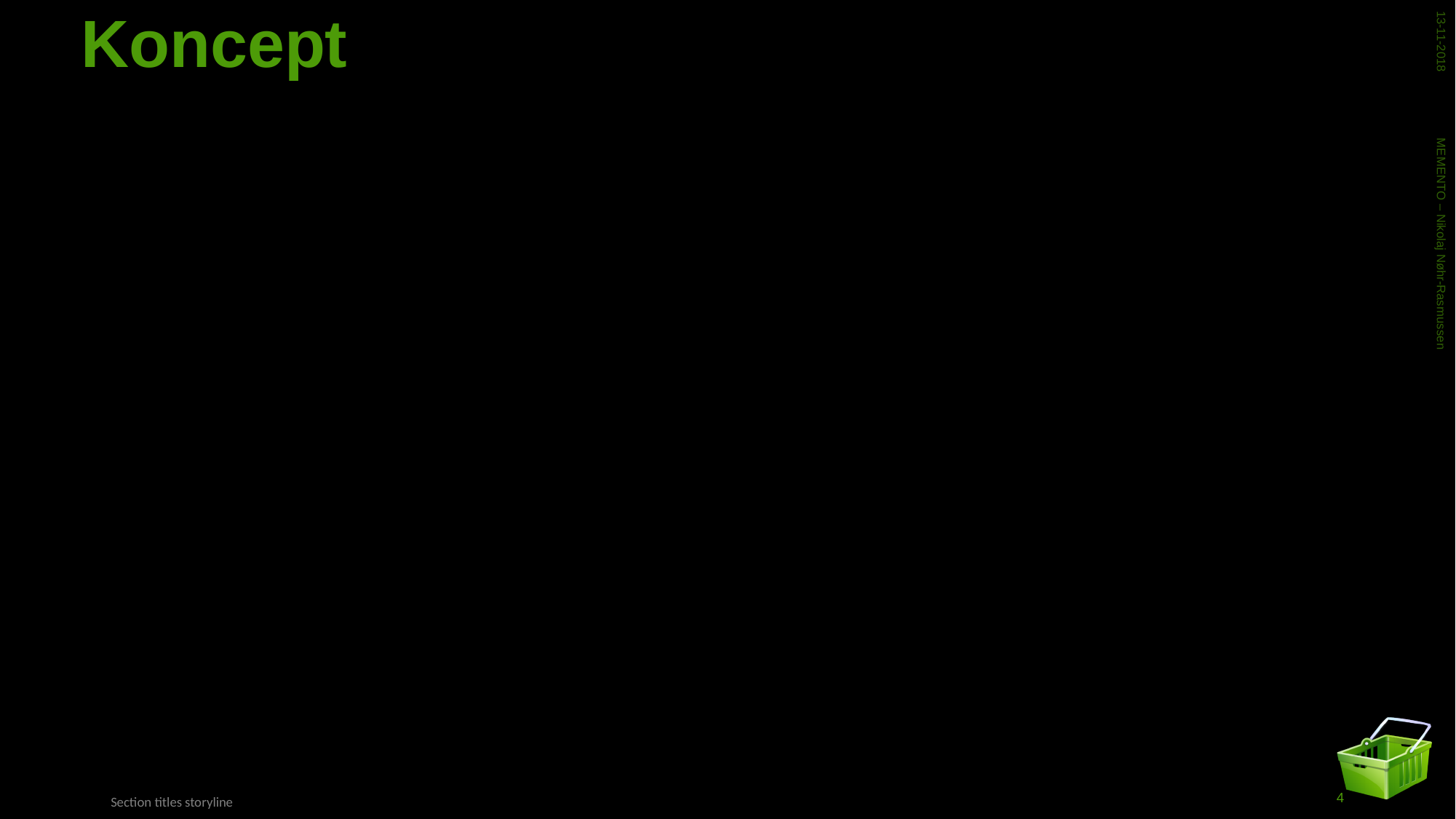

# Koncept
13-11-2018

MEMENTO – Nikolaj Nøhr-Rasmussen
4